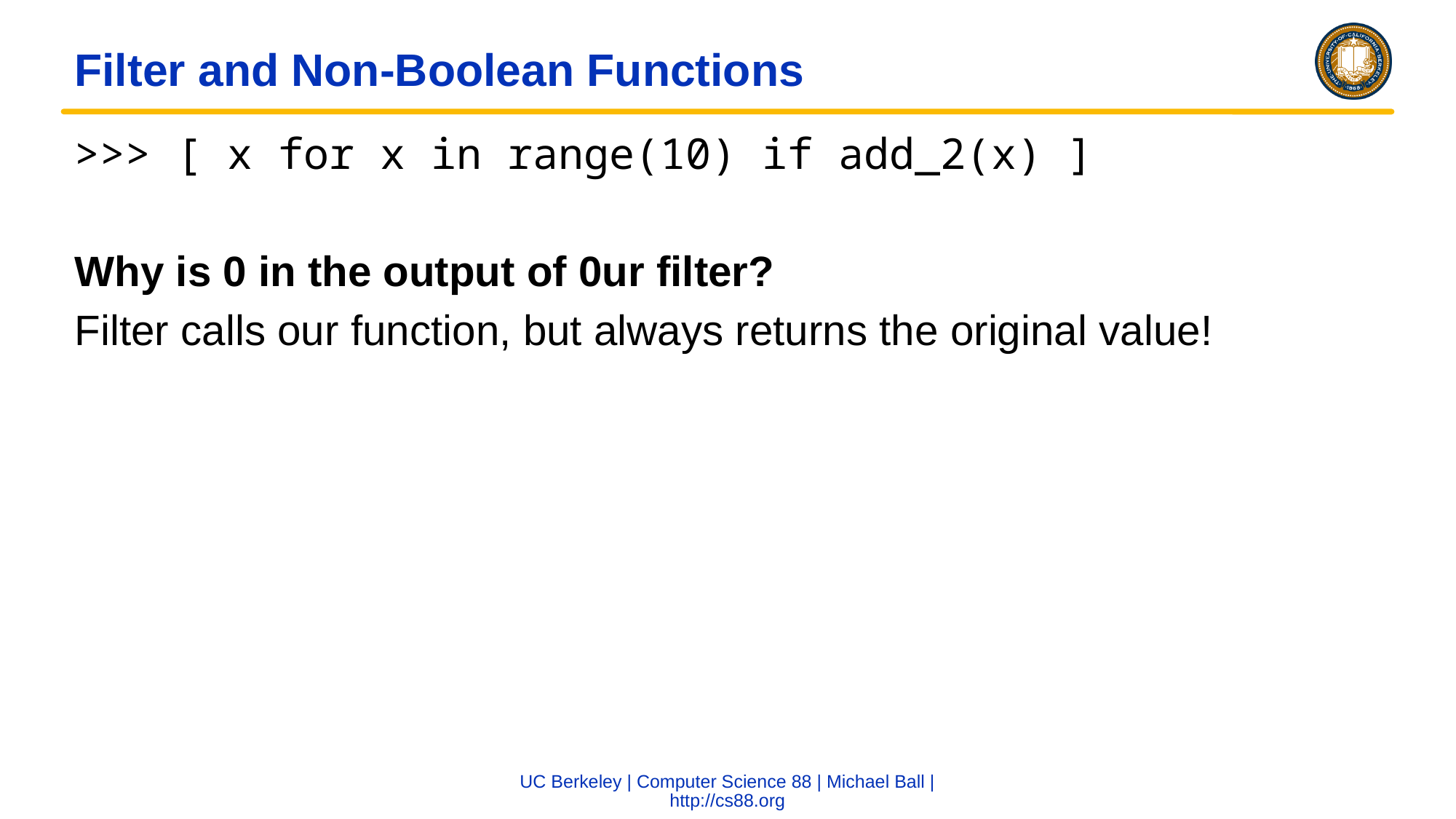

# Filter and Non-Boolean Functions
>>> [ x for x in range(10) if add_2(x) ]

Why is 0 in the output of 0ur filter?
Filter calls our function, but always returns the original value!